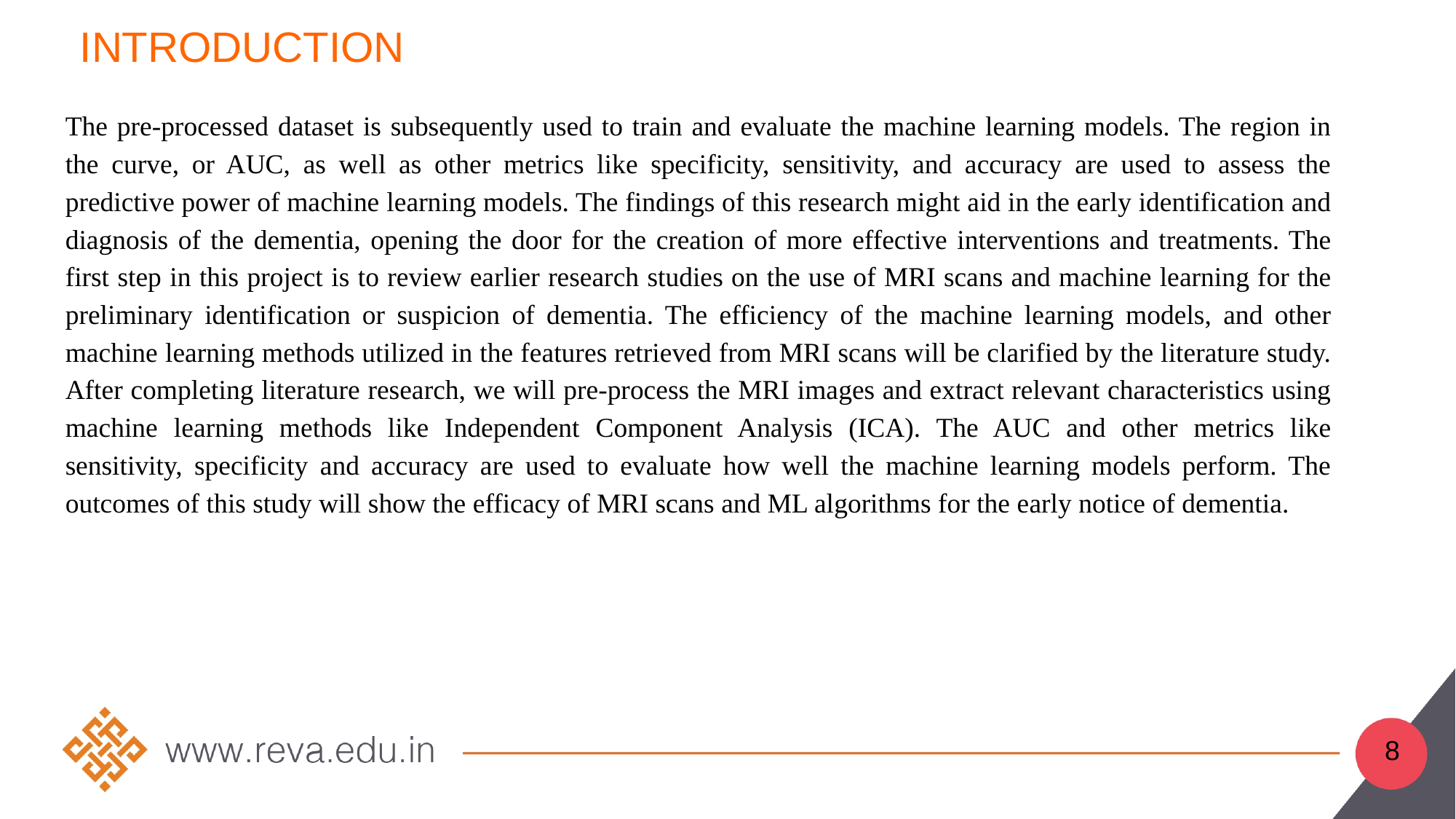

# introduction
The pre-processed dataset is subsequently used to train and evaluate the machine learning models. The region in the curve, or AUC, as well as other metrics like specificity, sensitivity, and accuracy are used to assess the predictive power of machine learning models. The findings of this research might aid in the early identification and diagnosis of the dementia, opening the door for the creation of more effective interventions and treatments. The first step in this project is to review earlier research studies on the use of MRI scans and machine learning for the preliminary identification or suspicion of dementia. The efficiency of the machine learning models, and other machine learning methods utilized in the features retrieved from MRI scans will be clarified by the literature study. After completing literature research, we will pre-process the MRI images and extract relevant characteristics using machine learning methods like Independent Component Analysis (ICA). The AUC and other metrics like sensitivity, specificity and accuracy are used to evaluate how well the machine learning models perform. The outcomes of this study will show the efficacy of MRI scans and ML algorithms for the early notice of dementia.
8